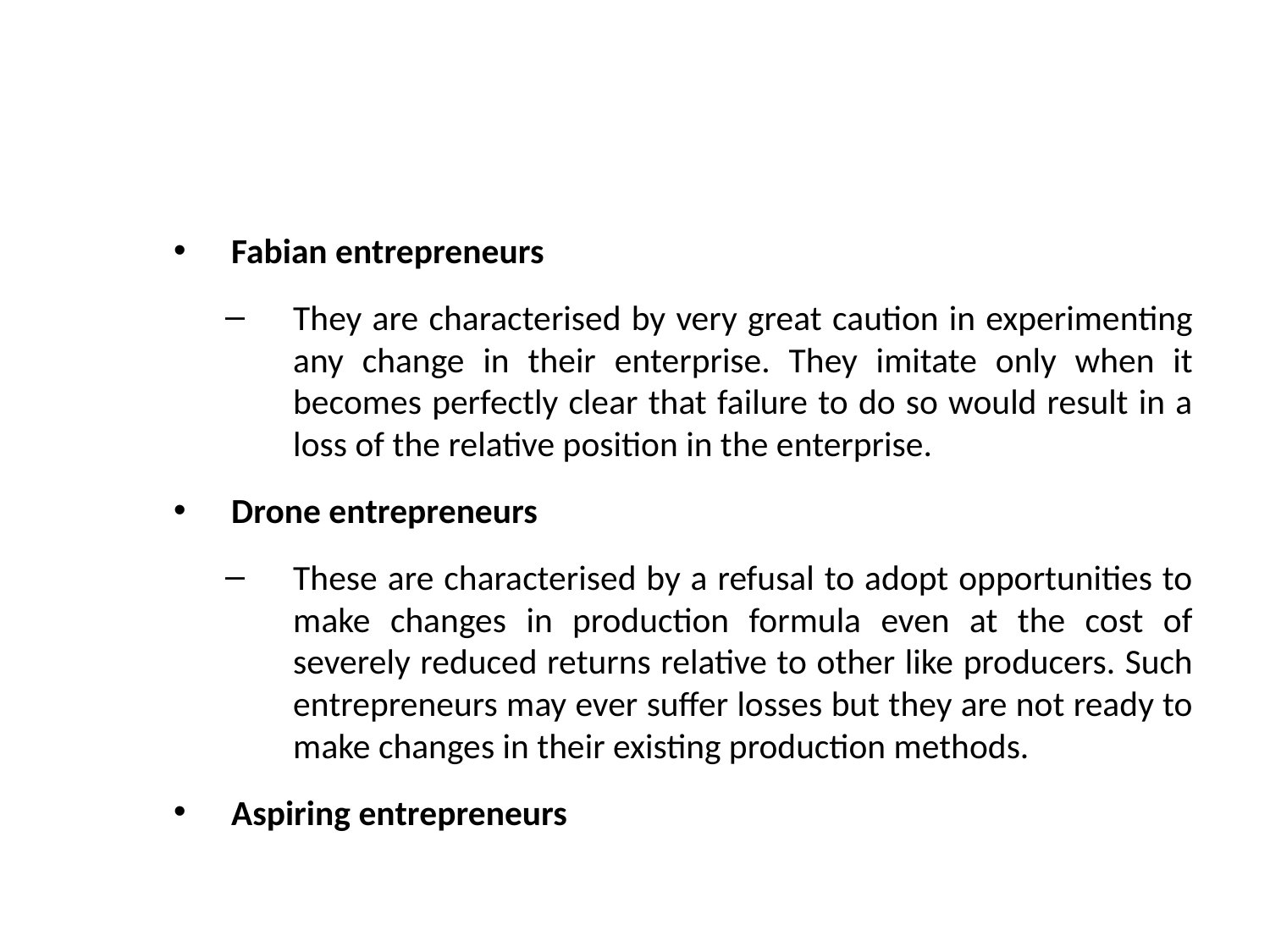

#
Fabian entrepreneurs
They are characterised by very great caution in experimenting any change in their enterprise. They imitate only when it becomes perfectly clear that failure to do so would result in a loss of the relative position in the enterprise.
Drone entrepreneurs
These are characterised by a refusal to adopt opportunities to make changes in production formula even at the cost of severely reduced returns relative to other like producers. Such entrepreneurs may ever suffer losses but they are not ready to make changes in their existing production methods.
Aspiring entrepreneurs